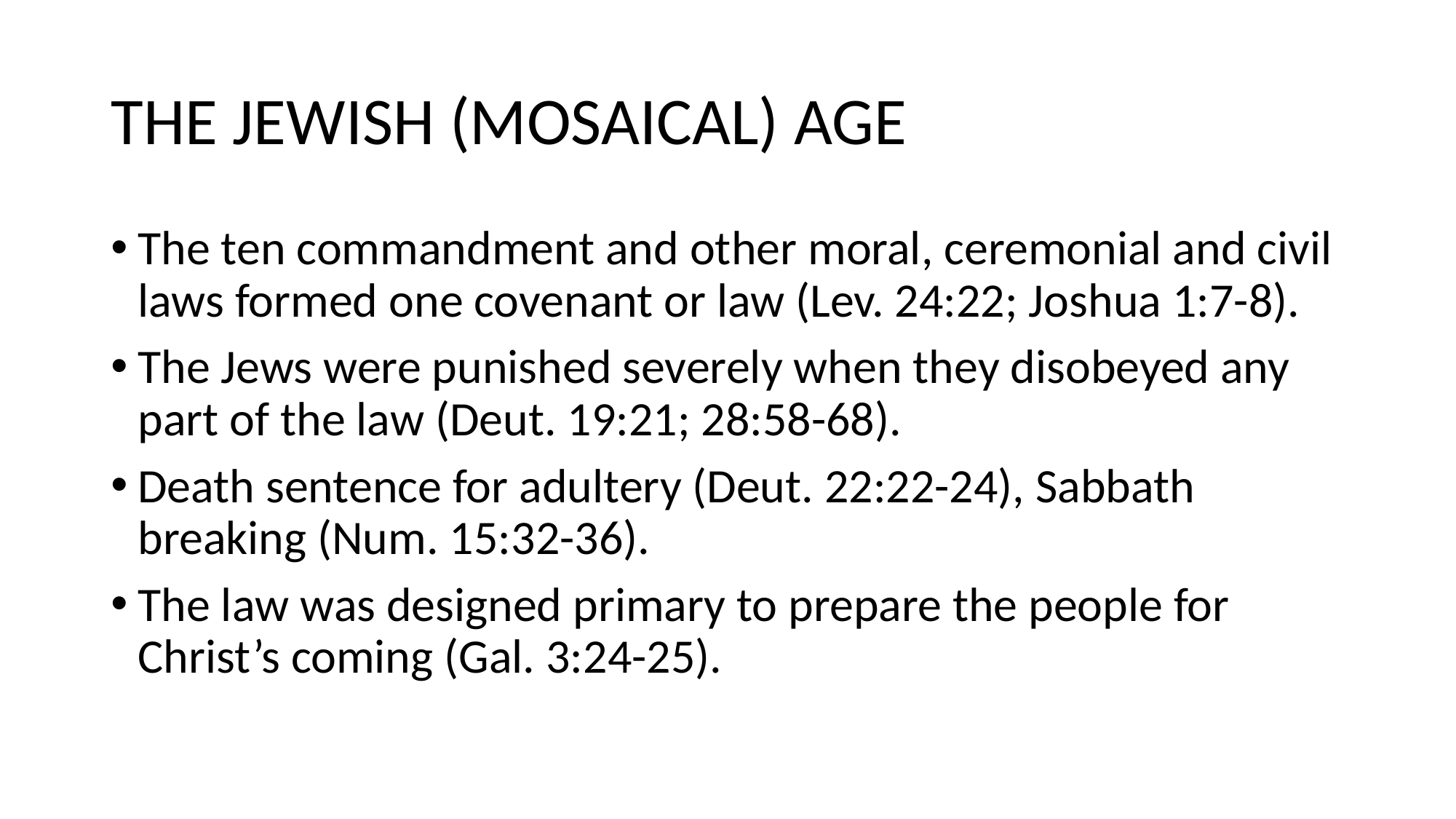

# THE JEWISH (MOSAICAL) AGE
The ten commandment and other moral, ceremonial and civil laws formed one covenant or law (Lev. 24:22; Joshua 1:7-8).
The Jews were punished severely when they disobeyed any part of the law (Deut. 19:21; 28:58-68).
Death sentence for adultery (Deut. 22:22-24), Sabbath breaking (Num. 15:32-36).
The law was designed primary to prepare the people for Christ’s coming (Gal. 3:24-25).